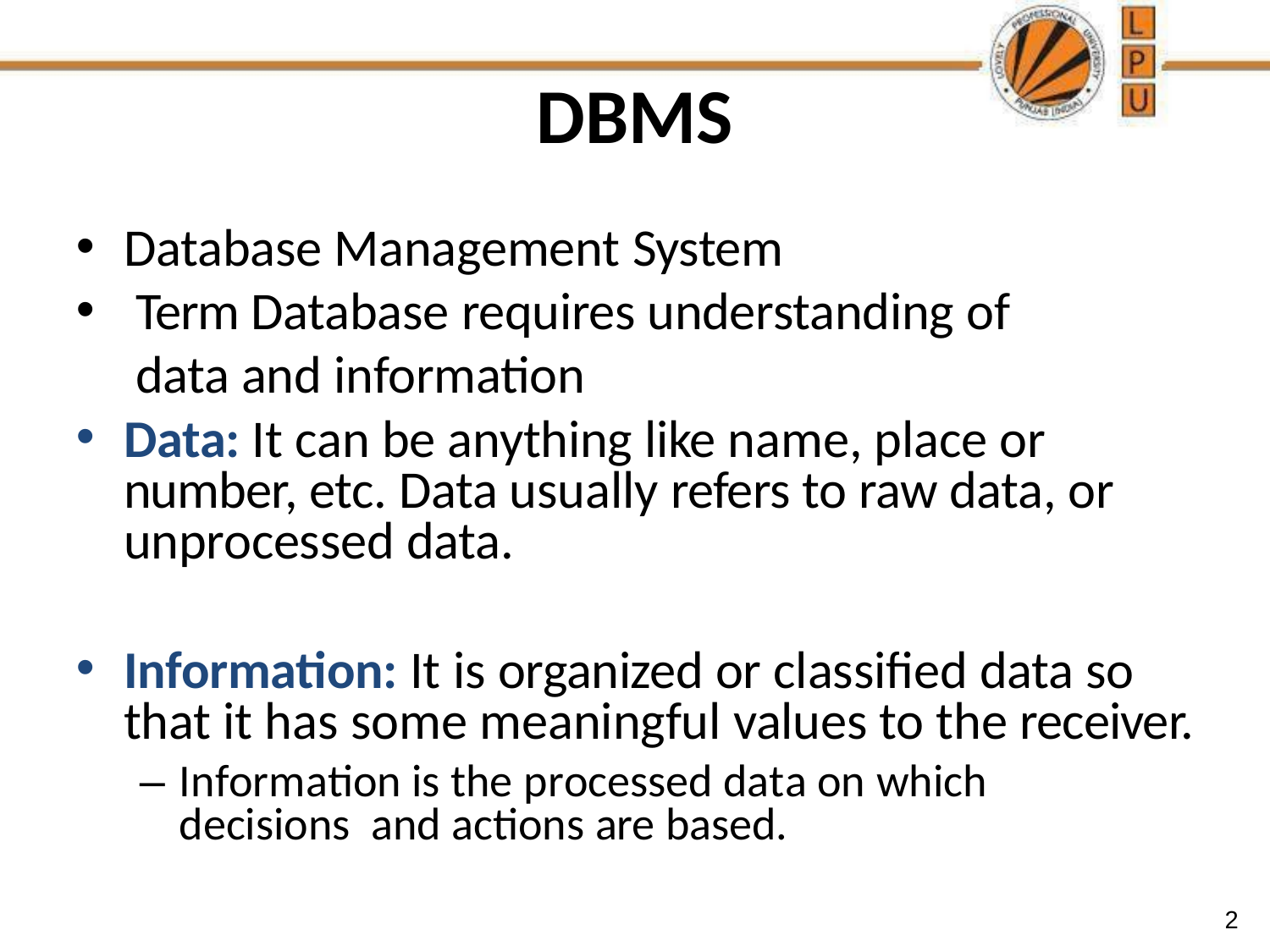

# DBMS
Database Management System
Term Database requires understanding of  data and information
Data: It can be anything like name, place or  number, etc. Data usually refers to raw data, or  unprocessed data.

Information: It is organized or classified data so  that it has some meaningful values to the receiver.
– Information is the processed data on which	decisions  and actions are based.
2